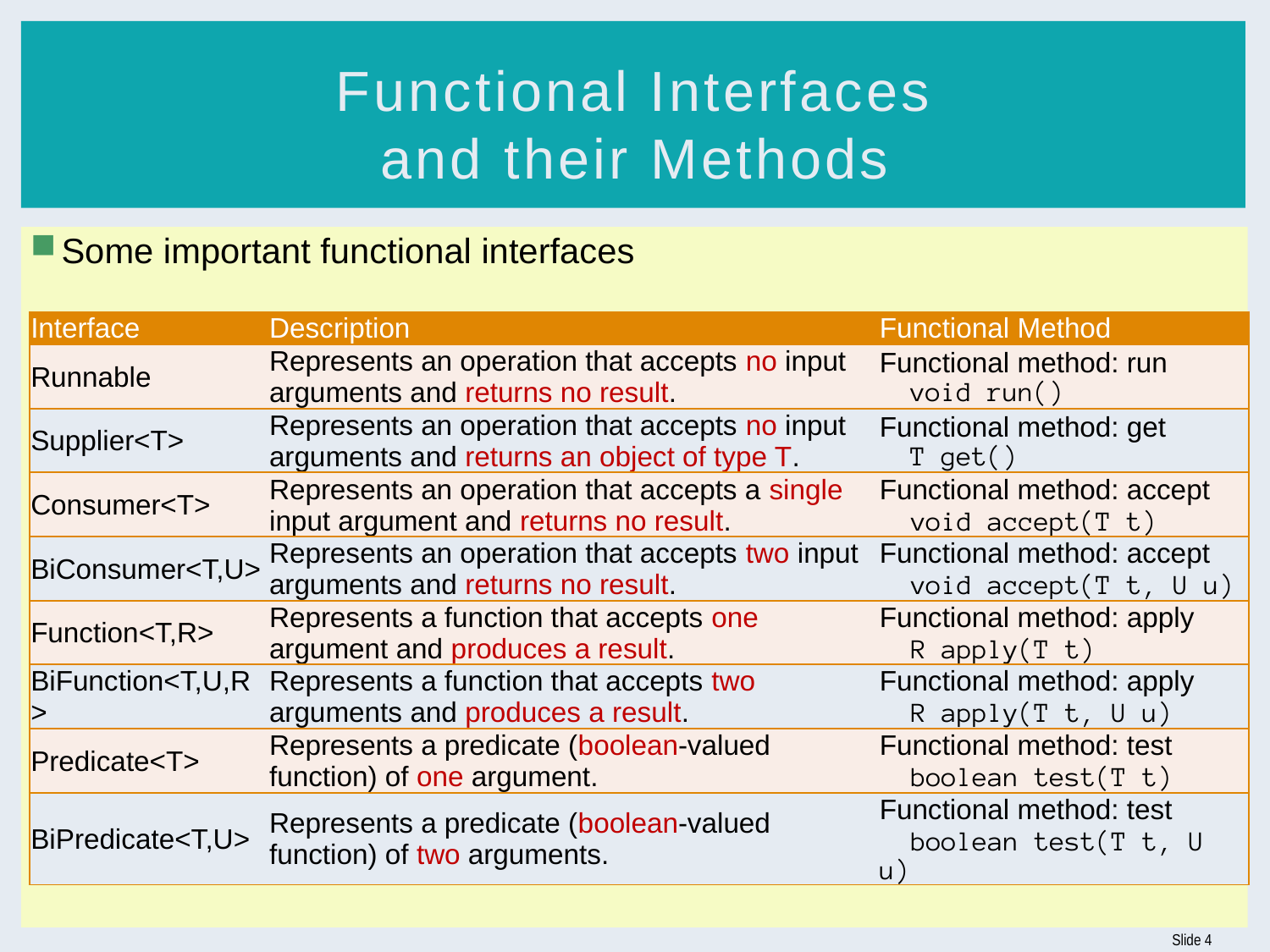

# Functional Interfaces and their Methods
Some important functional interfaces
| Interface | Description | Functional Method |
| --- | --- | --- |
| Runnable | Represents an operation that accepts no input arguments and returns no result. | Functional method: run void run() |
| Supplier<T> | Represents an operation that accepts no input arguments and returns an object of type T. | Functional method: get T get() |
| Consumer<T> | Represents an operation that accepts a single input argument and returns no result. | Functional method: accept void accept(T t) |
| BiConsumer<T,U> | Represents an operation that accepts two input arguments and returns no result. | Functional method: accept void accept(T t, U u) |
| Function<T,R> | Represents a function that accepts one argument and produces a result. | Functional method: apply R apply(T t) |
| BiFunction<T,U,R> | Represents a function that accepts two arguments and produces a result. | Functional method: apply R apply(T t, U u) |
| Predicate<T> | Represents a predicate (boolean-valued function) of one argument. | Functional method: test boolean test(T t) |
| BiPredicate<T,U> | Represents a predicate (boolean-valued function) of two arguments. | Functional method: test boolean test(T t, U u) |